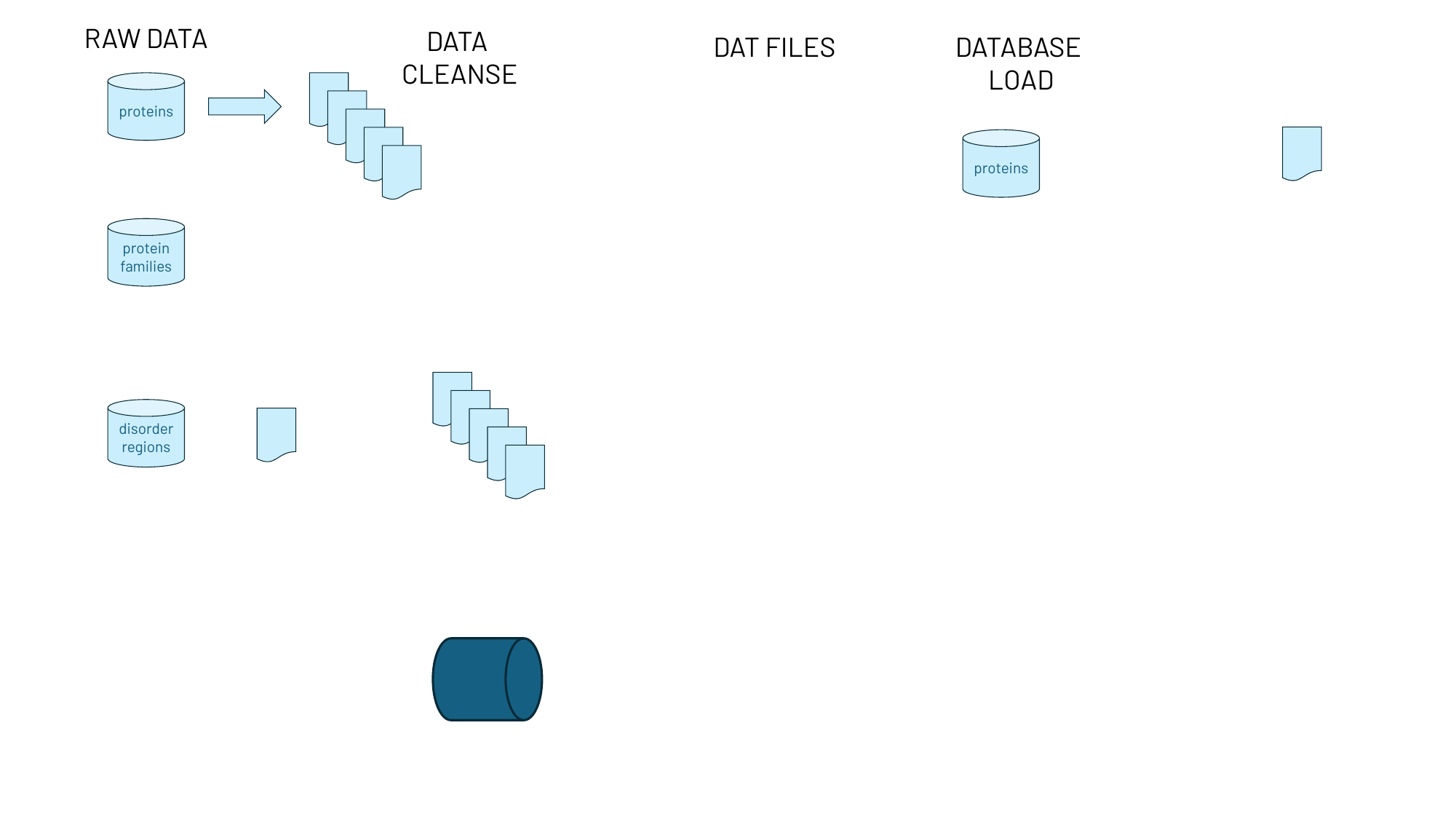

RAW DATA
DATA
CLEANSE
DAT FILES
DATABASE
LOAD
proteins

proteins

protein families

disorder regions